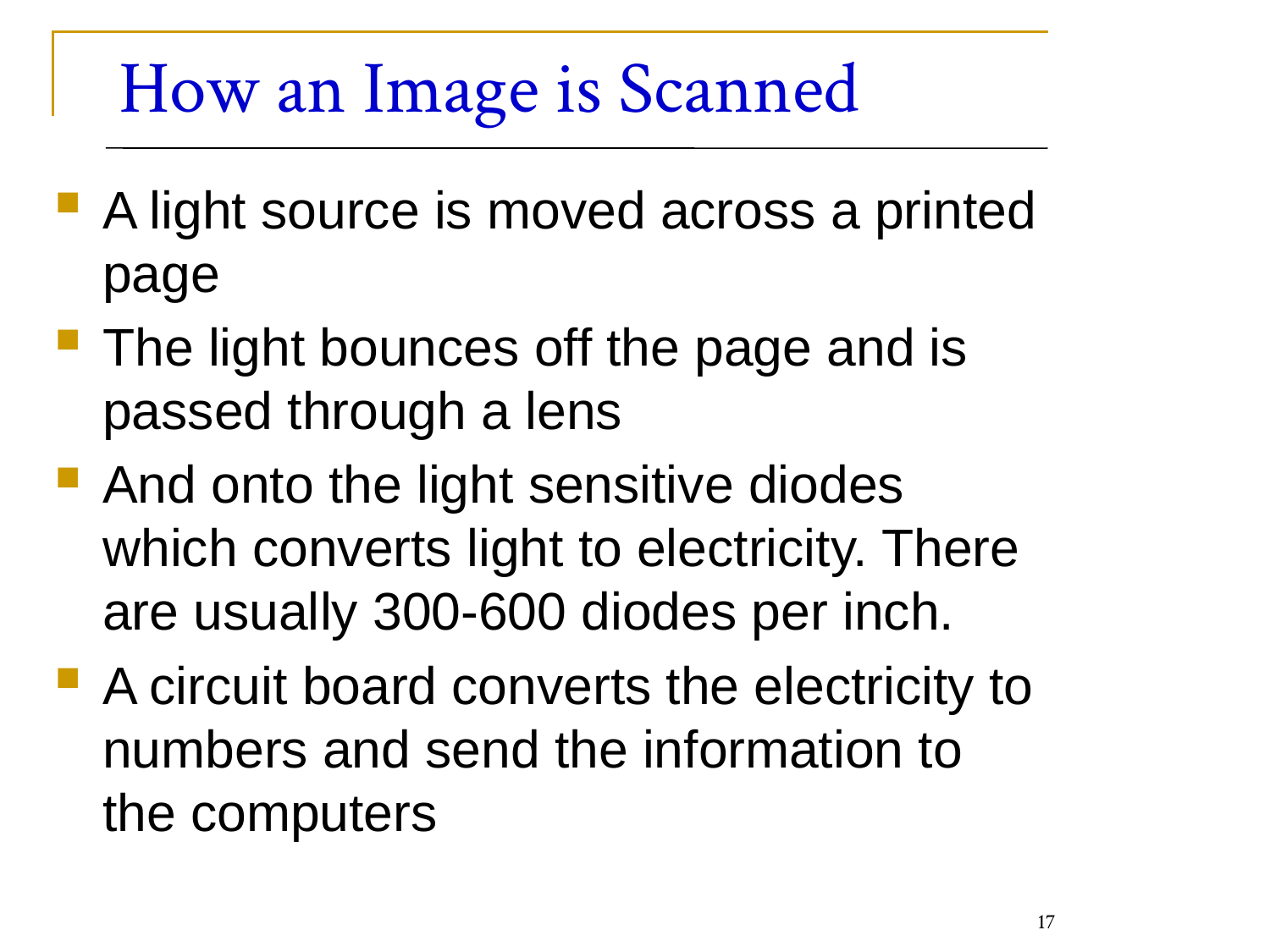

# How an Image is Scanned
A light source is moved across a printed page
The light bounces off the page and is passed through a lens
And onto the light sensitive diodes which converts light to electricity. There are usually 300-600 diodes per inch.
A circuit board converts the electricity to numbers and send the information to the computers
17